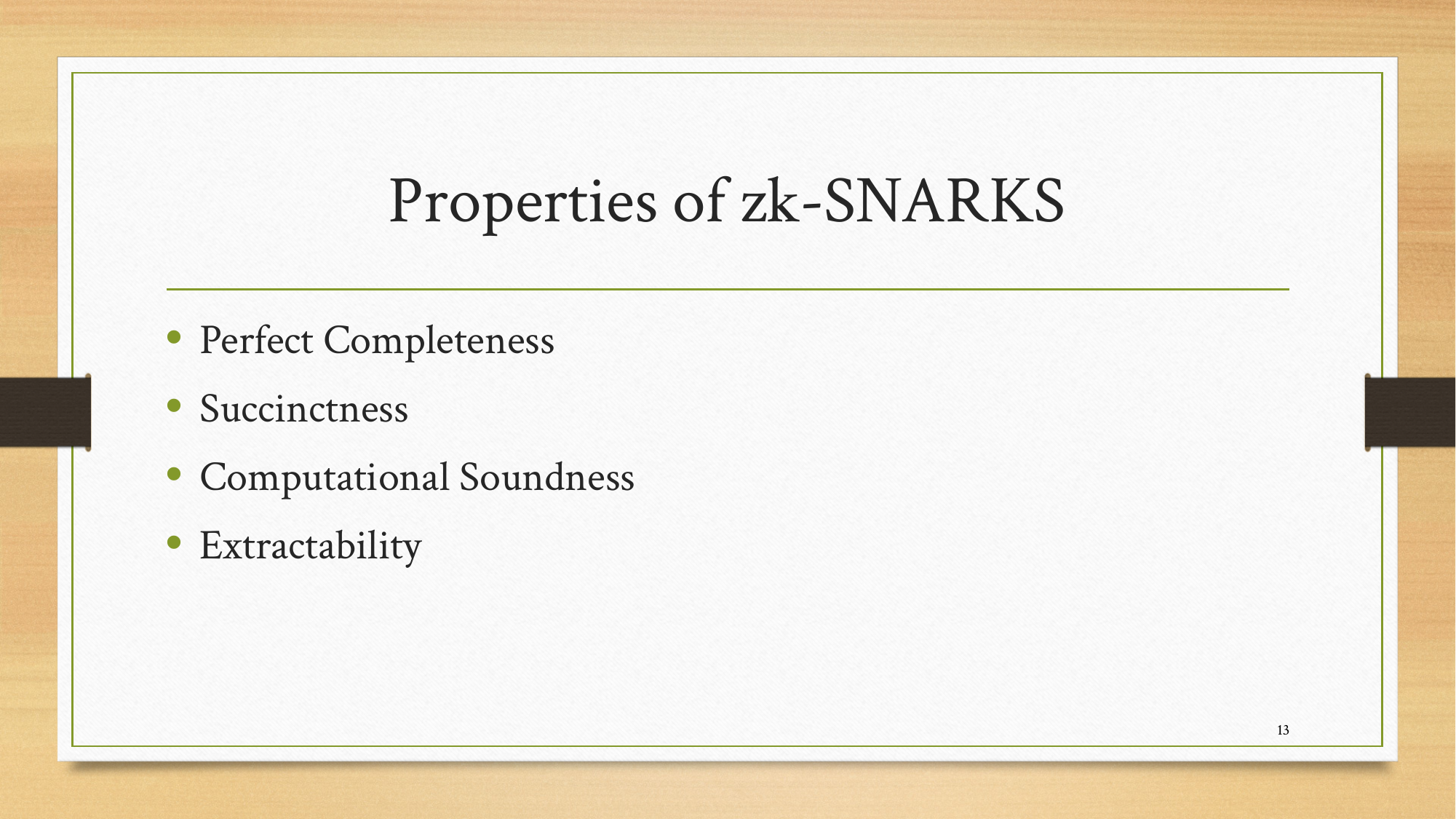

# Properties of zk-SNARKS
Perfect Completeness
Succinctness
Computational Soundness
Extractability
13